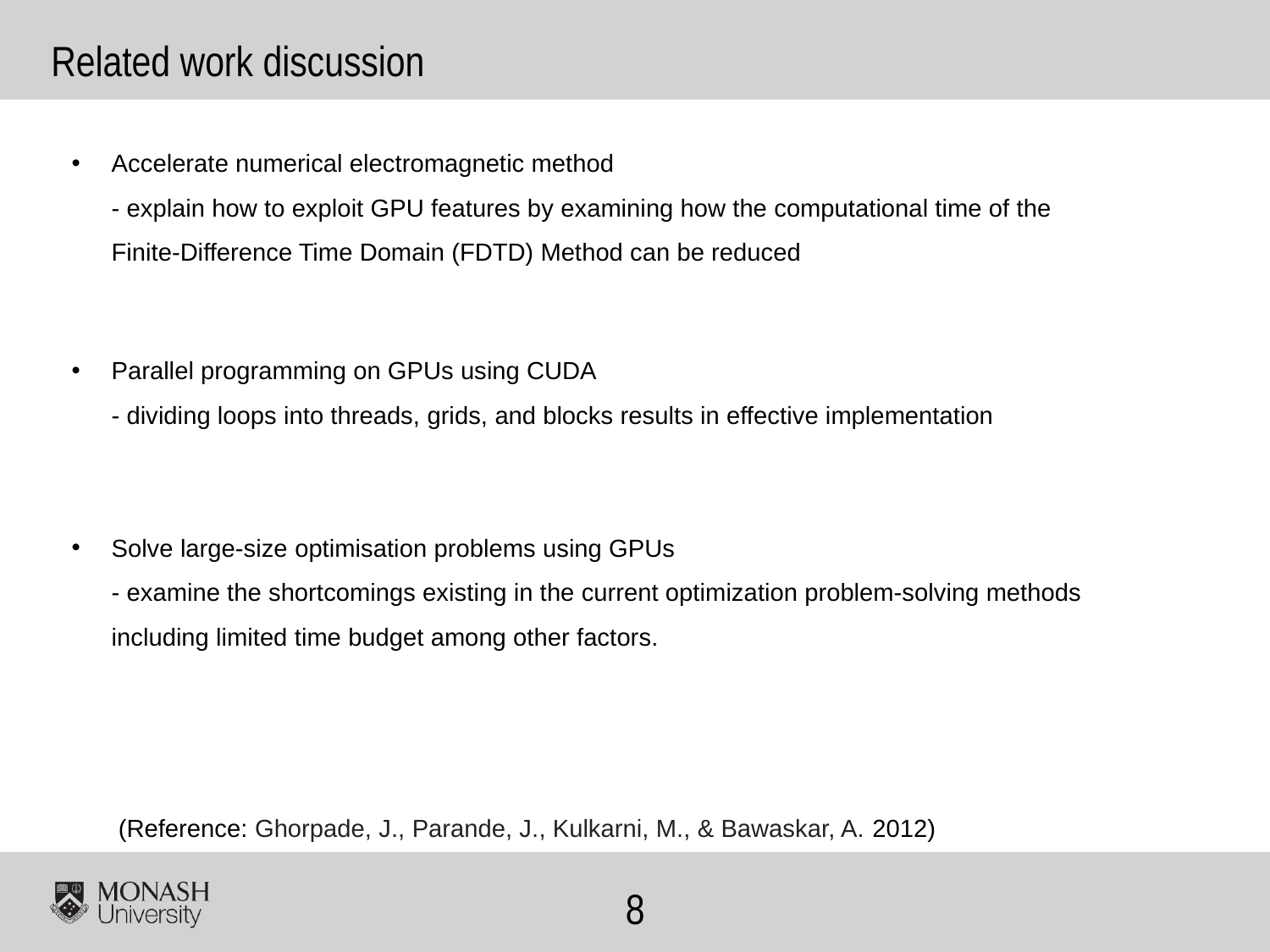

# Related work discussion
Accelerate numerical electromagnetic method
- explain how to exploit GPU features by examining how the computational time of the Finite-Difference Time Domain (FDTD) Method can be reduced
Parallel programming on GPUs using CUDA
- dividing loops into threads, grids, and blocks results in effective implementation
Solve large-size optimisation problems using GPUs
- examine the shortcomings existing in the current optimization problem-solving methods including limited time budget among other factors.

(Reference: Ghorpade, J., Parande, J., Kulkarni, M., & Bawaskar, A. 2012)